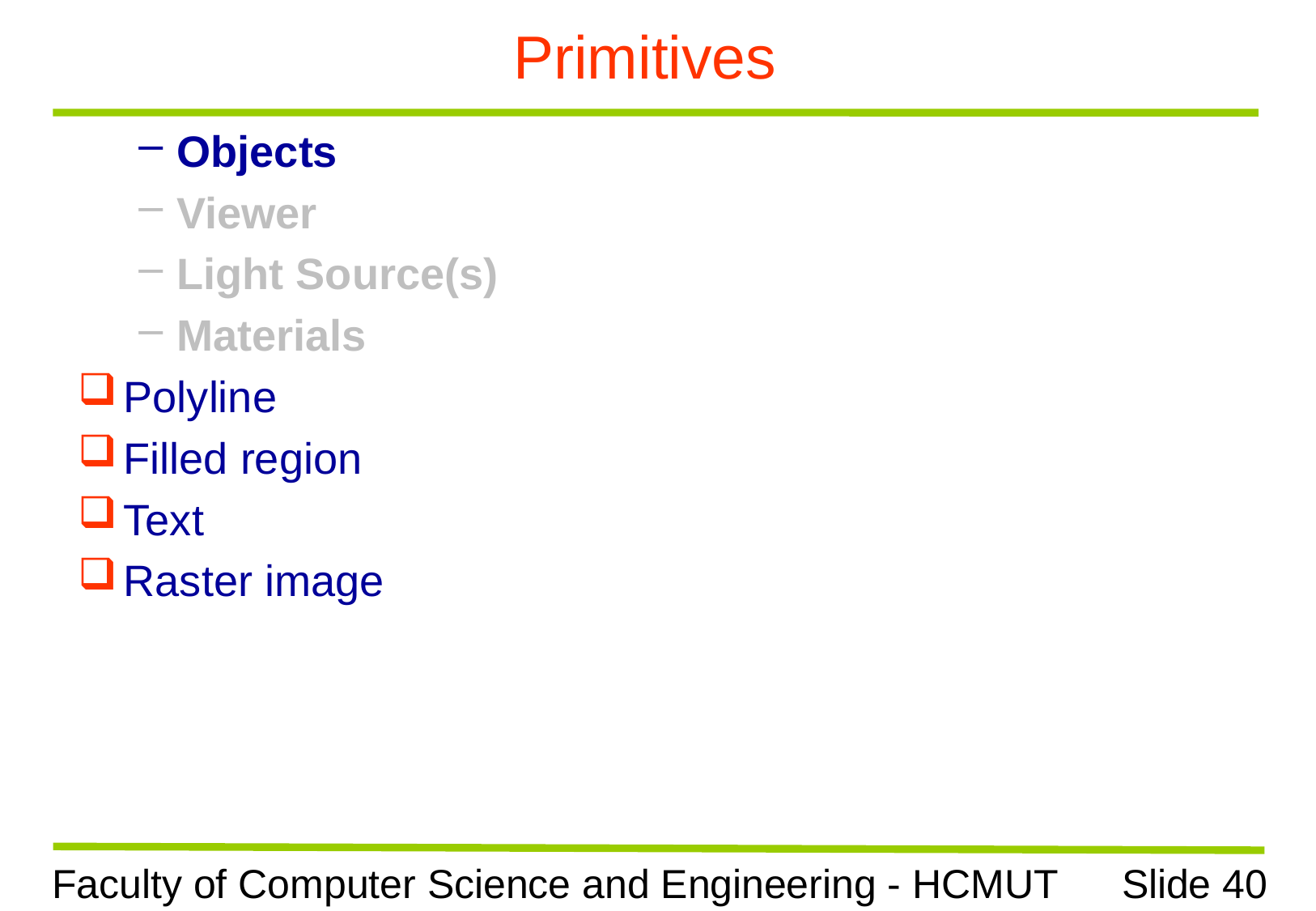

# Primitives
Objects
Viewer
Light Source(s)
Materials
Polyline
Filled region
Text
Raster image